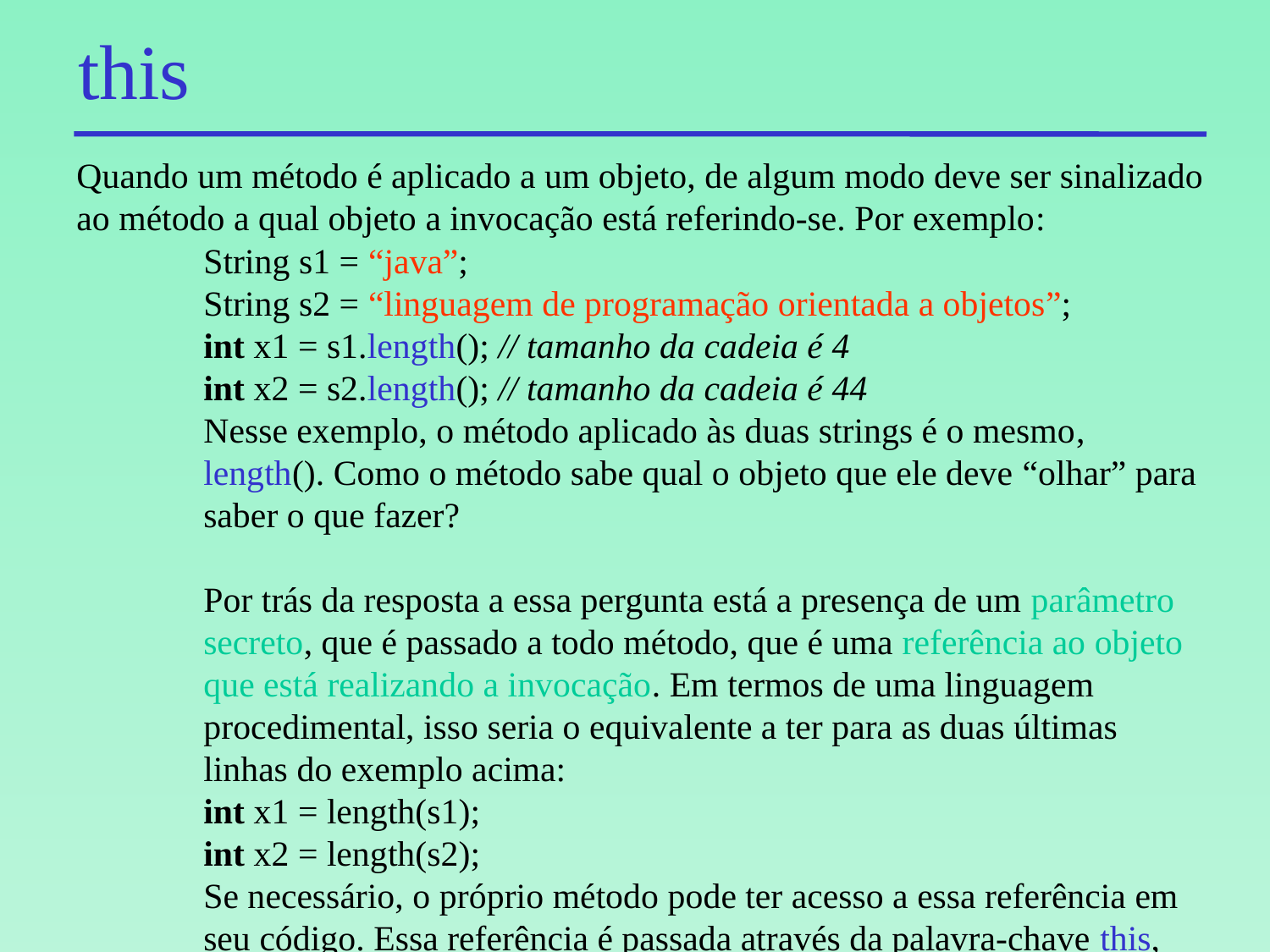

# this

Quando um método é aplicado a um objeto, de algum modo deve ser sinalizado ao método a qual objeto a invocação está referindo-se. Por exemplo:
String s1 = “java”;
String s2 = “linguagem de programação orientada a objetos”;
int x1 = s1.length(); // tamanho da cadeia é 4
int x2 = s2.length(); // tamanho da cadeia é 44
Nesse exemplo, o método aplicado às duas strings é o mesmo, length(). Como o método sabe qual o objeto que ele deve “olhar” para saber o que fazer?

Por trás da resposta a essa pergunta está a presença de um parâmetro secreto, que é passado a todo método, que é uma referência ao objeto que está realizando a invocação. Em termos de uma linguagem procedimental, isso seria o equivalente a ter para as duas últimas linhas do exemplo acima:
int x1 = length(s1);
int x2 = length(s2);
Se necessário, o próprio método pode ter acesso a essa referência em seu código. Essa referência é passada através da palavra-chave this, reservada para esse propósito.